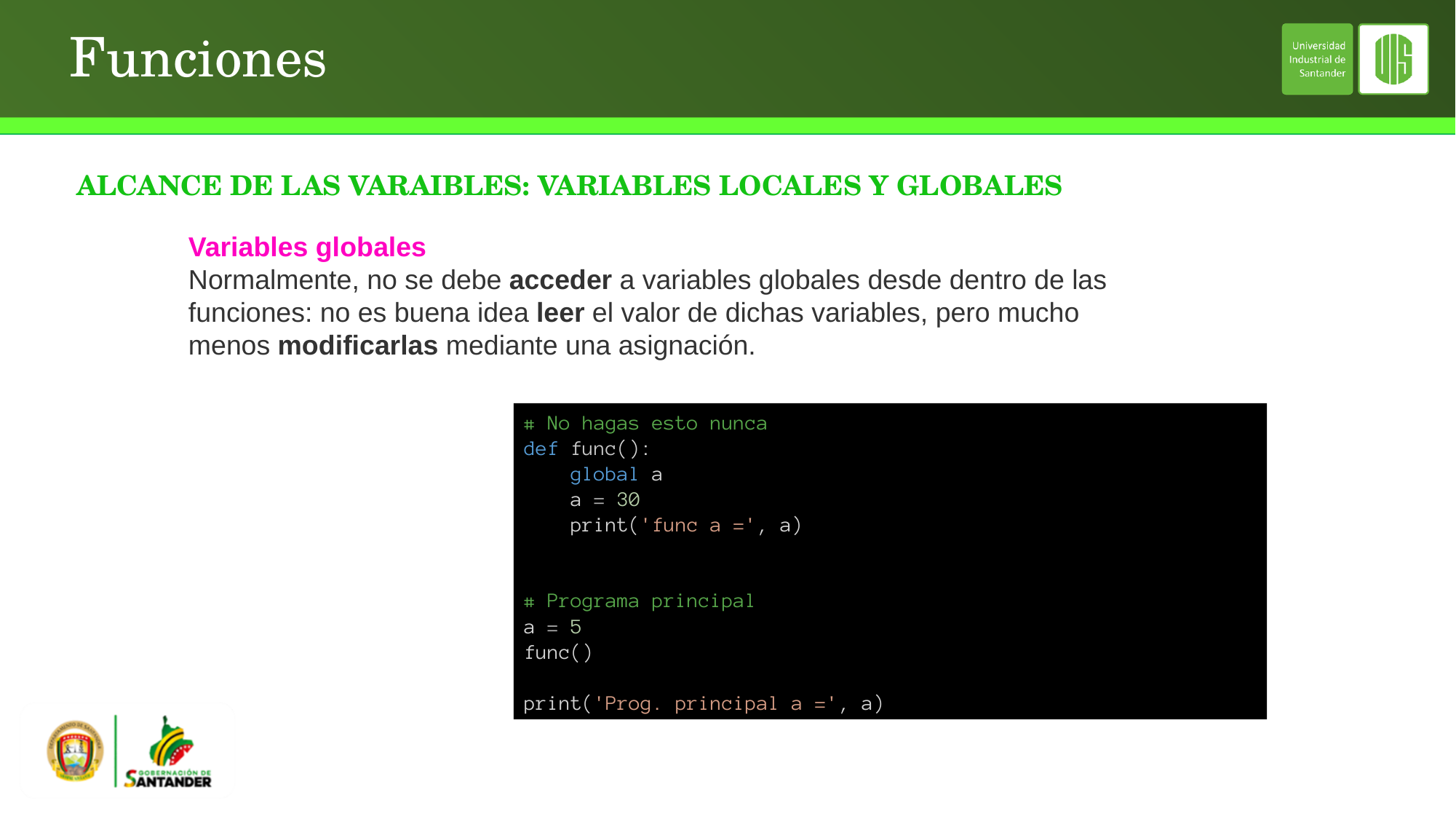

# Funciones
ALCANCE DE LAS VARAIBLES: VARIABLES LOCALES Y GLOBALES
Variables globales
Normalmente, no se debe acceder a variables globales desde dentro de las funciones: no es buena idea leer el valor de dichas variables, pero mucho menos modificarlas mediante una asignación.
# No hagas esto nunca
def func():
    global a
    a = 30
    print('func a =', a)
# Programa principal
a = 5
func()
print('Prog. principal a =', a)